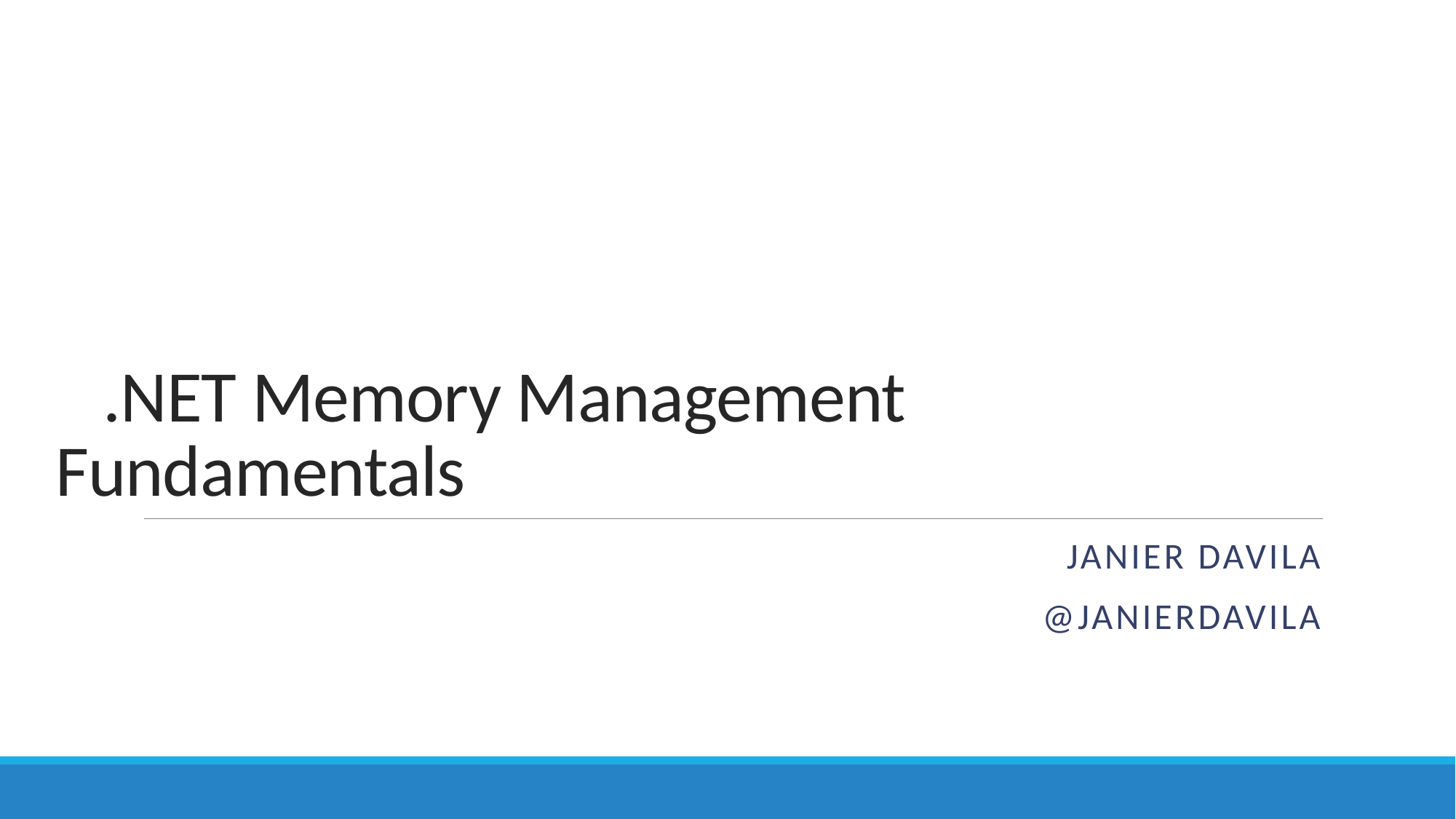

# .NET Memory Management Fundamentals
Janier Davila
@janierdavila